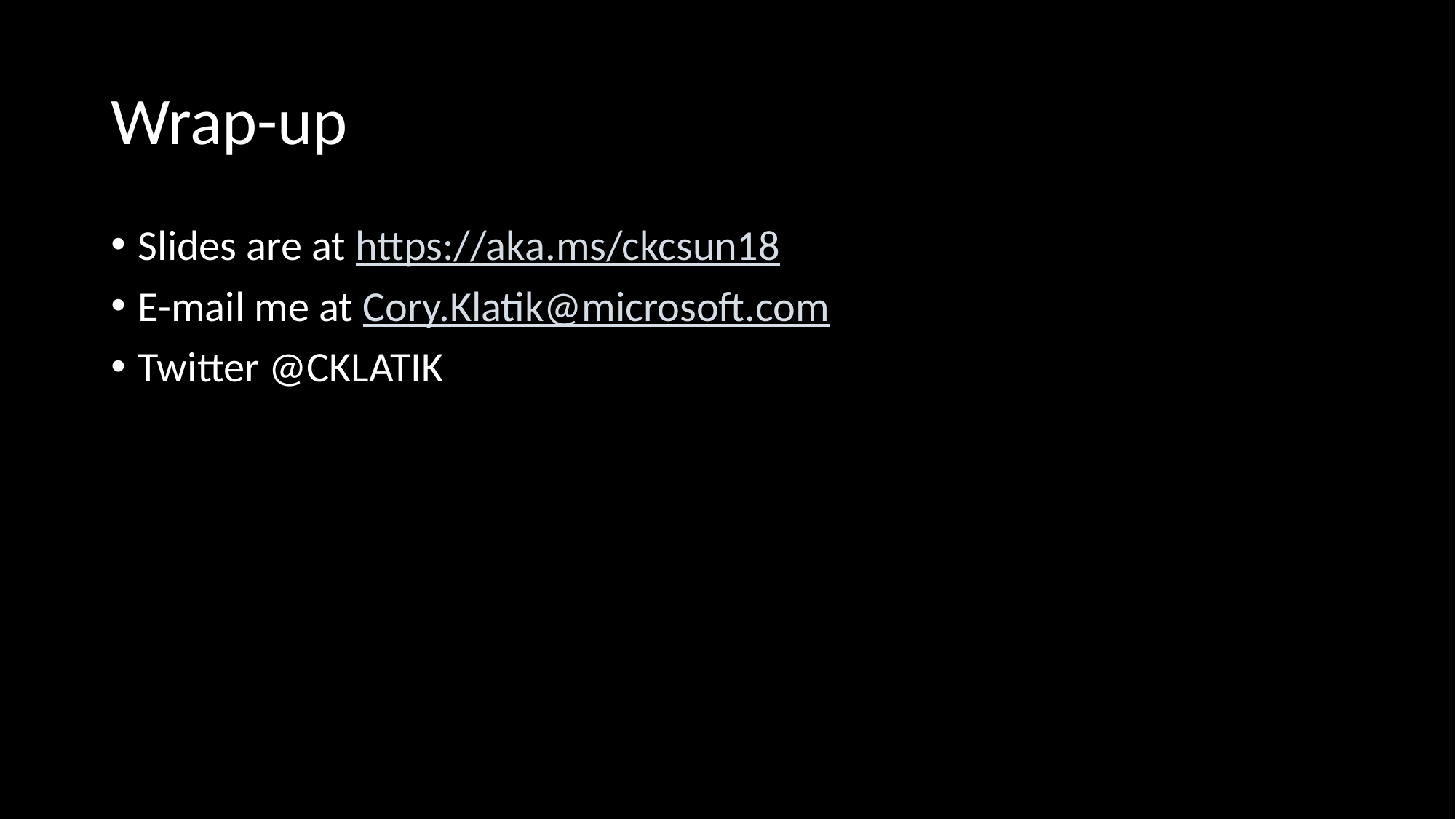

# Wrap-up
Slides are at https://aka.ms/ckcsun18
E-mail me at Cory.Klatik@microsoft.com
Twitter @CKLATIK